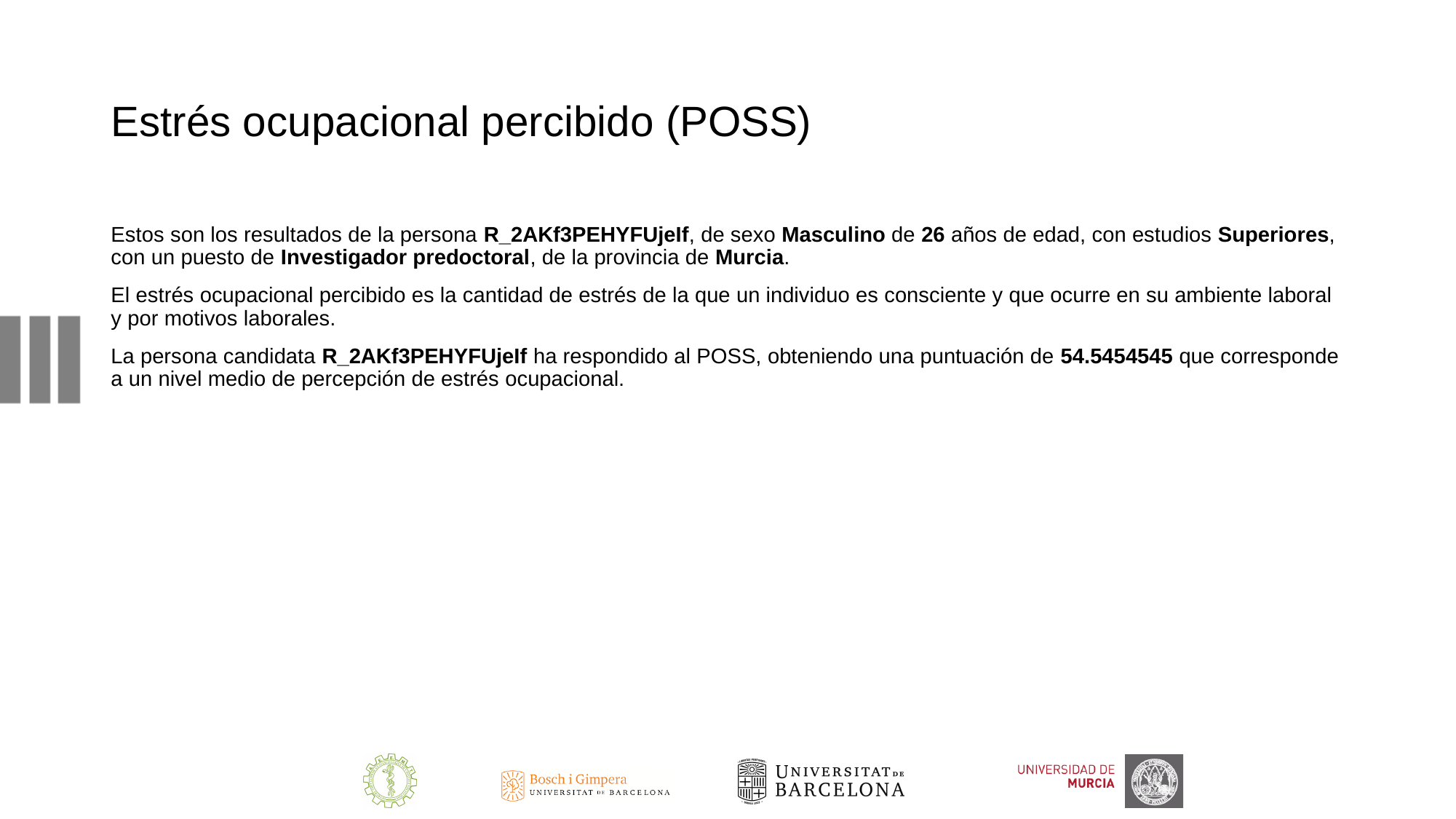

# Estrés ocupacional percibido (POSS)
Estos son los resultados de la persona R_2AKf3PEHYFUjeIf, de sexo Masculino de 26 años de edad, con estudios Superiores, con un puesto de Investigador predoctoral, de la provincia de Murcia.
El estrés ocupacional percibido es la cantidad de estrés de la que un individuo es consciente y que ocurre en su ambiente laboral y por motivos laborales.
La persona candidata R_2AKf3PEHYFUjeIf ha respondido al POSS, obteniendo una puntuación de 54.5454545 que corresponde a un nivel medio de percepción de estrés ocupacional.